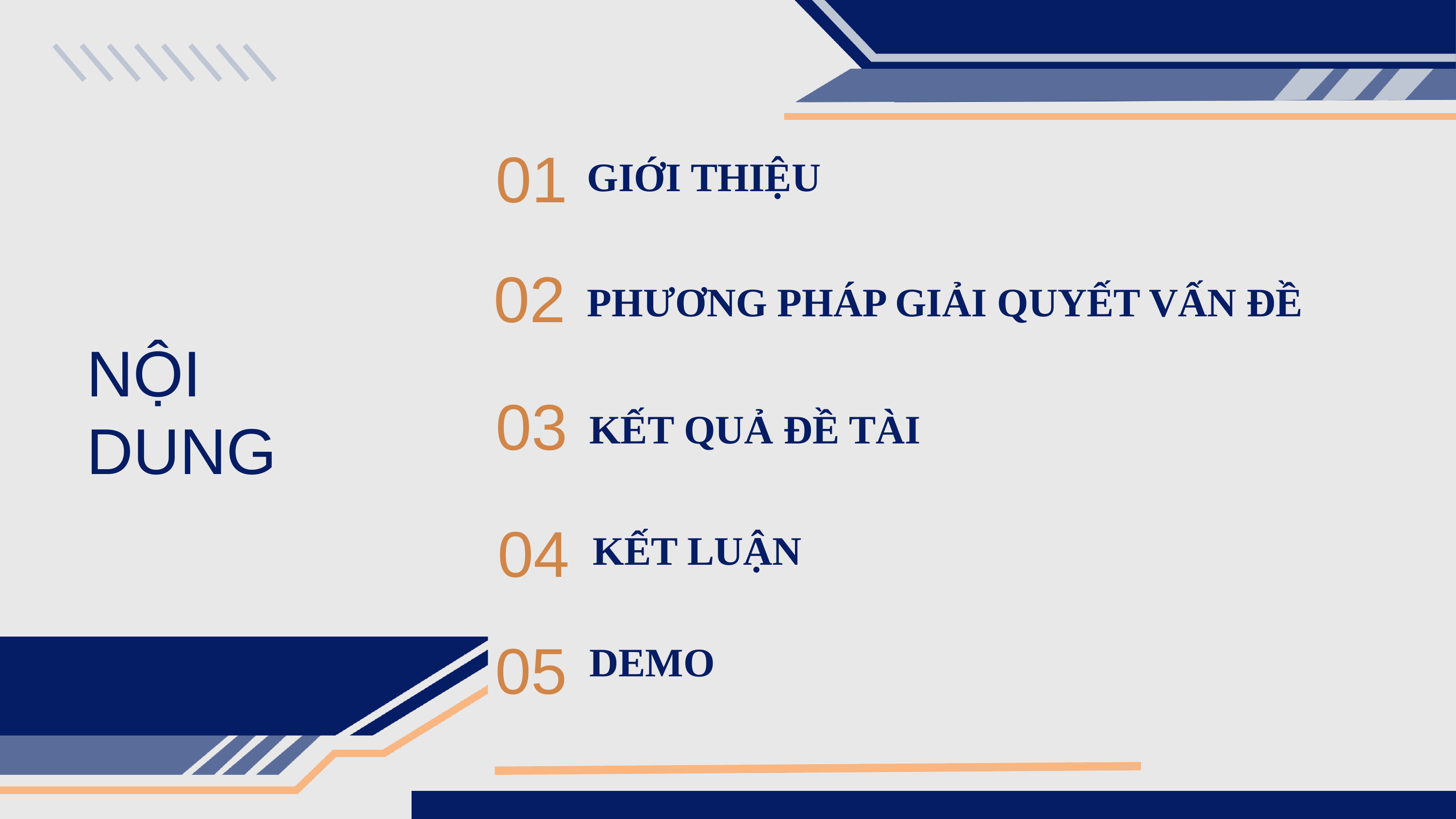

01
GIỚI THIỆU
02
PHƯƠNG PHÁP GIẢI QUYẾT VẤN ĐỀ
NỘI DUNG
03
KẾT QUẢ ĐỀ TÀI
04
KẾT LUẬN
05
DEMO